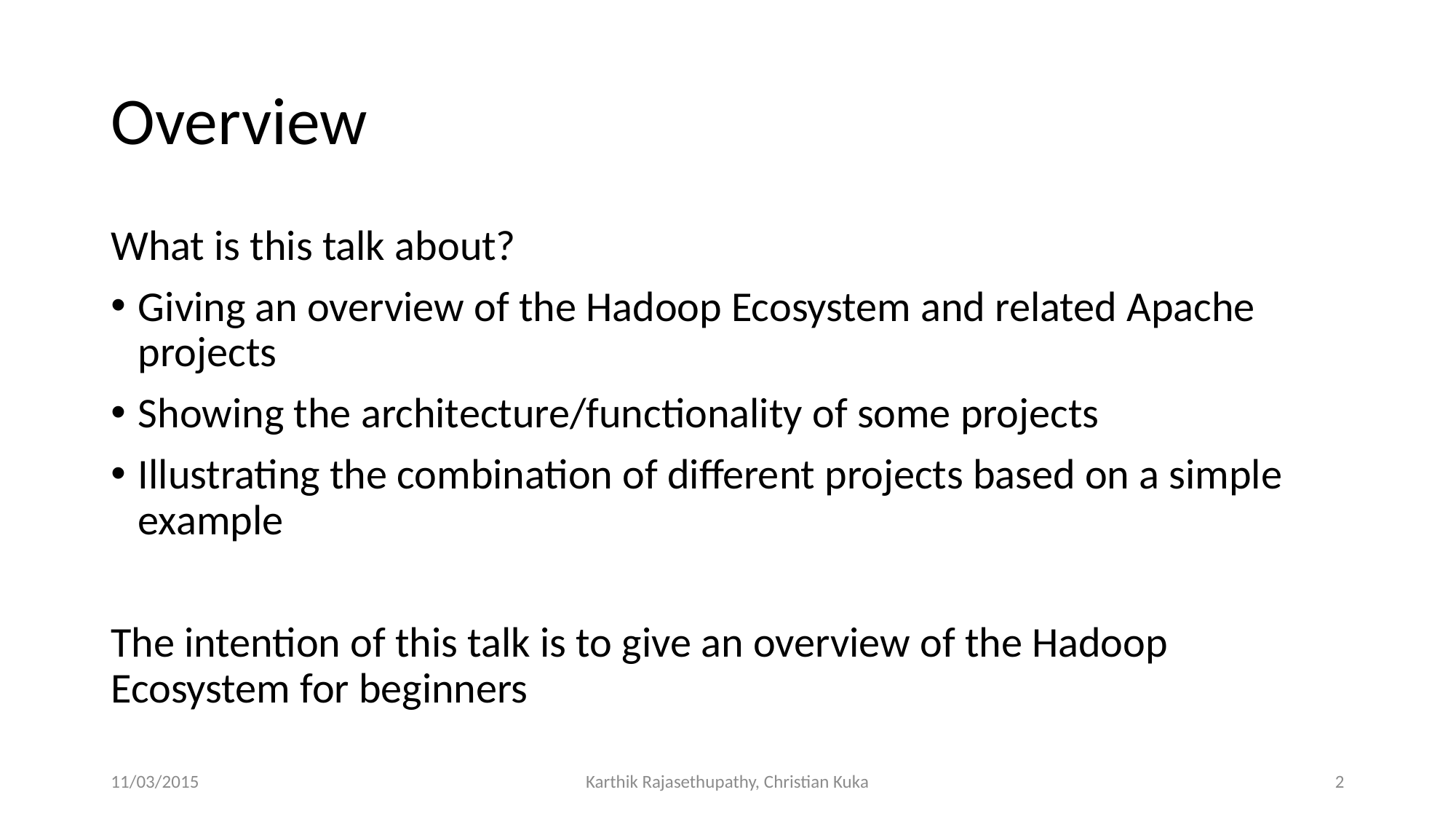

# Overview
What is this talk about?
Giving an overview of the Hadoop Ecosystem and related Apache projects
Showing the architecture/functionality of some projects
Illustrating the combination of different projects based on a simple example

The intention of this talk is to give an overview of the Hadoop Ecosystem for beginners

11/03/2015
Karthik Rajasethupathy, Christian Kuka
2